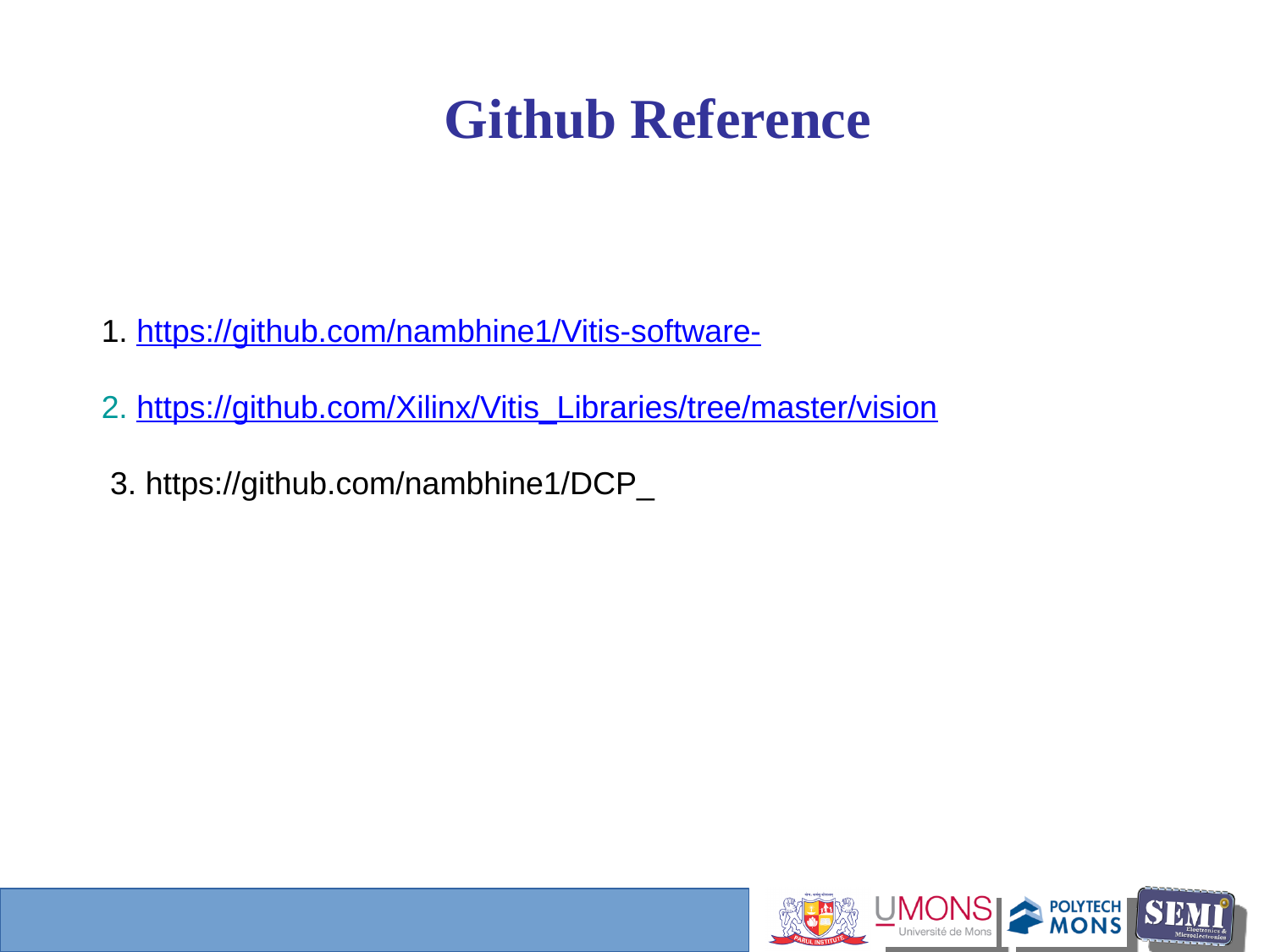

Github Reference
1. https://github.com/nambhine1/Vitis-software-

2. https://github.com/Xilinx/Vitis_Libraries/tree/master/vision

 3. https://github.com/nambhine1/DCP_